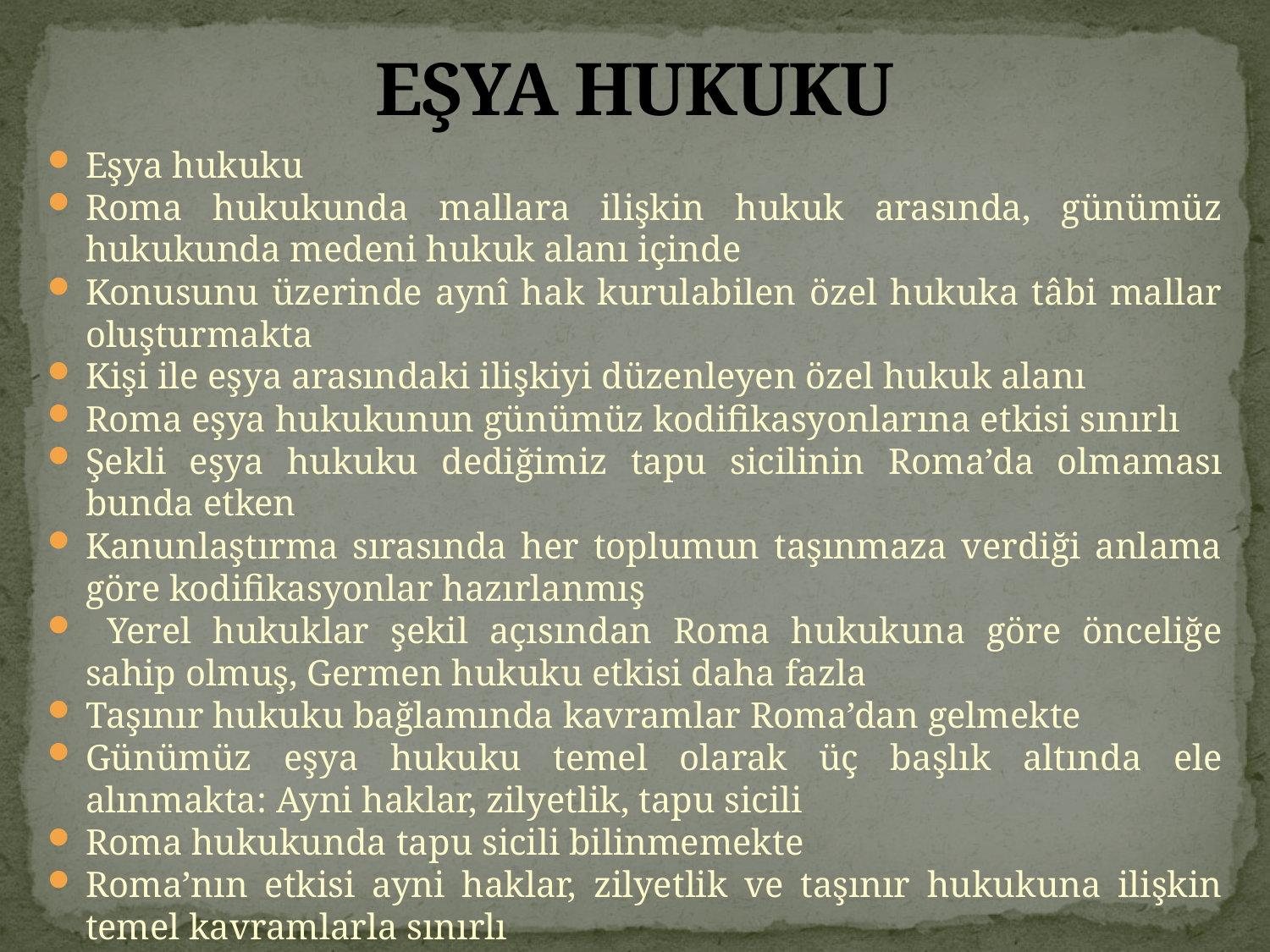

# EŞYA HUKUKU
Eşya hukuku
Roma hukukunda mallara ilişkin hukuk arasında, günümüz hukukunda medeni hukuk alanı içinde
Konusunu üzerinde aynî hak kurulabilen özel hukuka tâbi mallar oluşturmakta
Kişi ile eşya arasındaki ilişkiyi düzenleyen özel hukuk alanı
Roma eşya hukukunun günümüz kodifikasyonlarına etkisi sınırlı
Şekli eşya hukuku dediğimiz tapu sicilinin Roma’da olmaması bunda etken
Kanunlaştırma sırasında her toplumun taşınmaza verdiği anlama göre kodifikasyonlar hazırlanmış
 Yerel hukuklar şekil açısından Roma hukukuna göre önceliğe sahip olmuş, Germen hukuku etkisi daha fazla
Taşınır hukuku bağlamında kavramlar Roma’dan gelmekte
Günümüz eşya hukuku temel olarak üç başlık altında ele alınmakta: Ayni haklar, zilyetlik, tapu sicili
Roma hukukunda tapu sicili bilinmemekte
Roma’nın etkisi ayni haklar, zilyetlik ve taşınır hukukuna ilişkin temel kavramlarla sınırlı